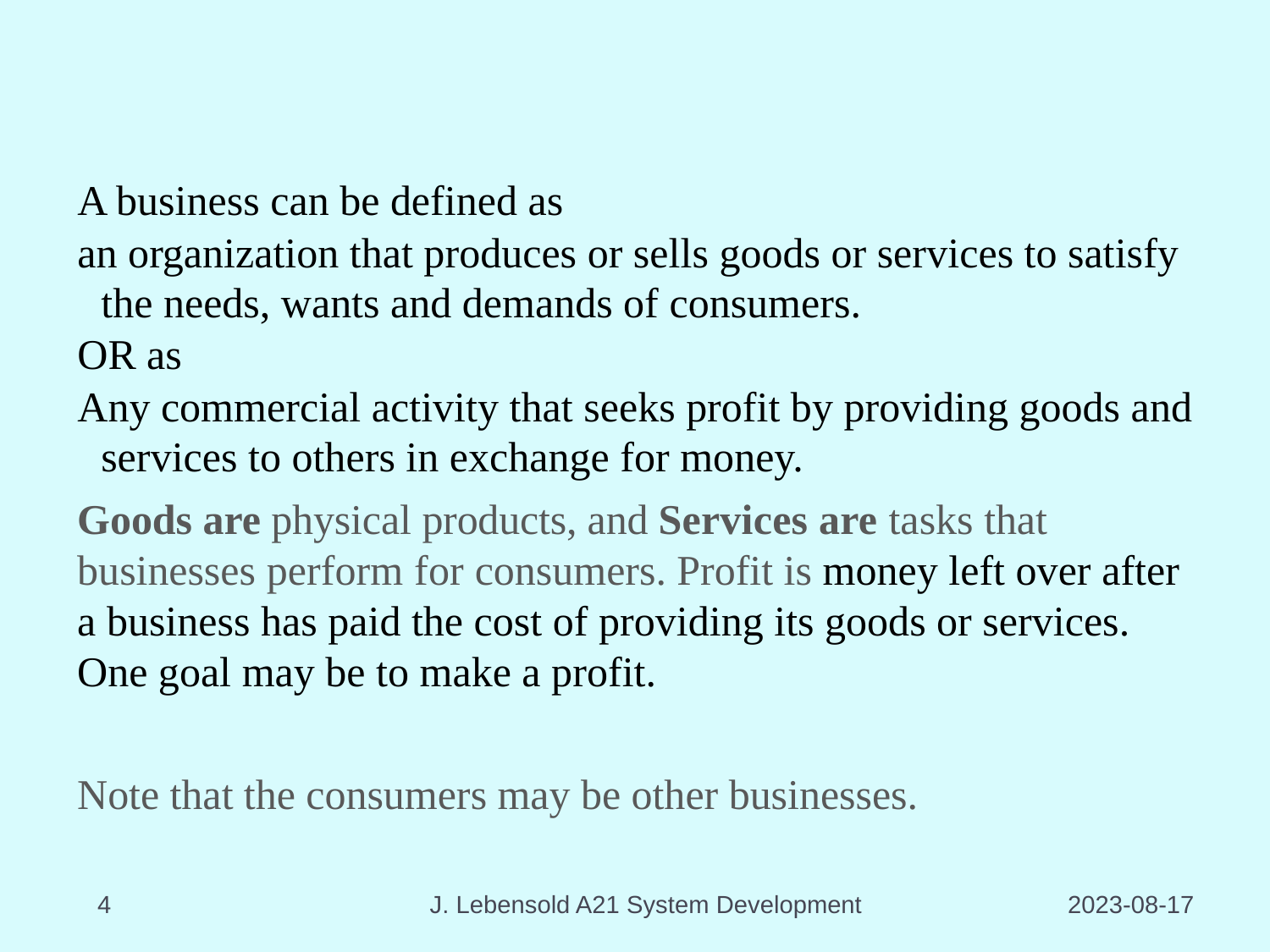

#
A business can be defined as
an organization that produces or sells goods or services to satisfy the needs, wants and demands of consumers.
OR as
Any commercial activity that seeks profit by providing goods and services to others in exchange for money.
Goods are physical products, and Services are tasks that businesses perform for consumers. Profit is money left over after a business has paid the cost of providing its goods or services. One goal may be to make a profit.

Note that the consumers may be other businesses.

4
J. Lebensold A21 System Development
2023-08-17